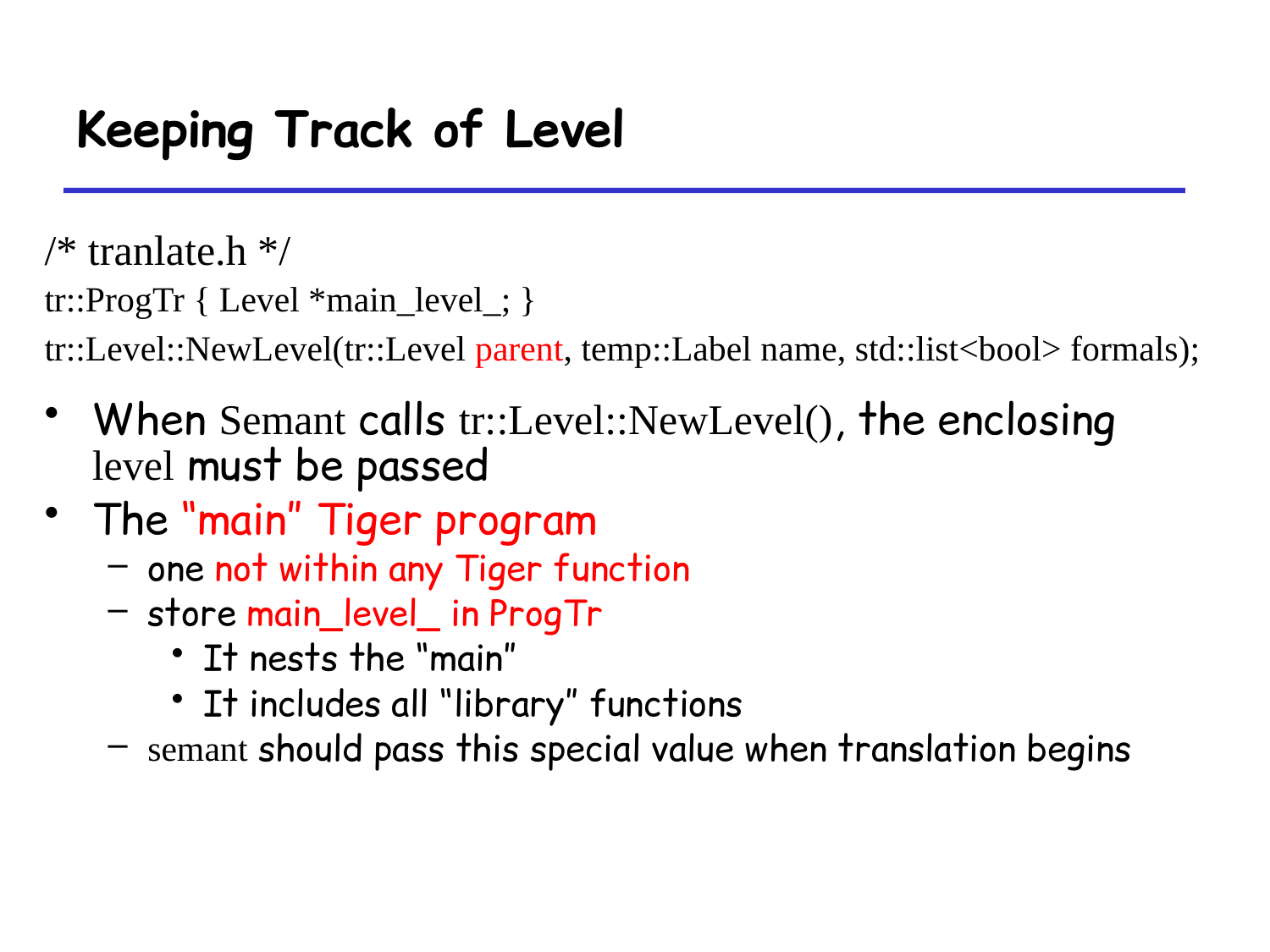

# Keeping Track of Level
/* tranlate.h */
tr::ProgTr { Level *main_level_; }

tr::Level::NewLevel(tr::Level parent, temp::Label name, std::list<bool> formals);

When Semant calls tr::Level::NewLevel(), the enclosing level must be passed
The “main” Tiger program
one not within any Tiger function
store main_level_ in ProgTr
It nests the “main”
It includes all “library” functions
semant should pass this special value when translation begins

36